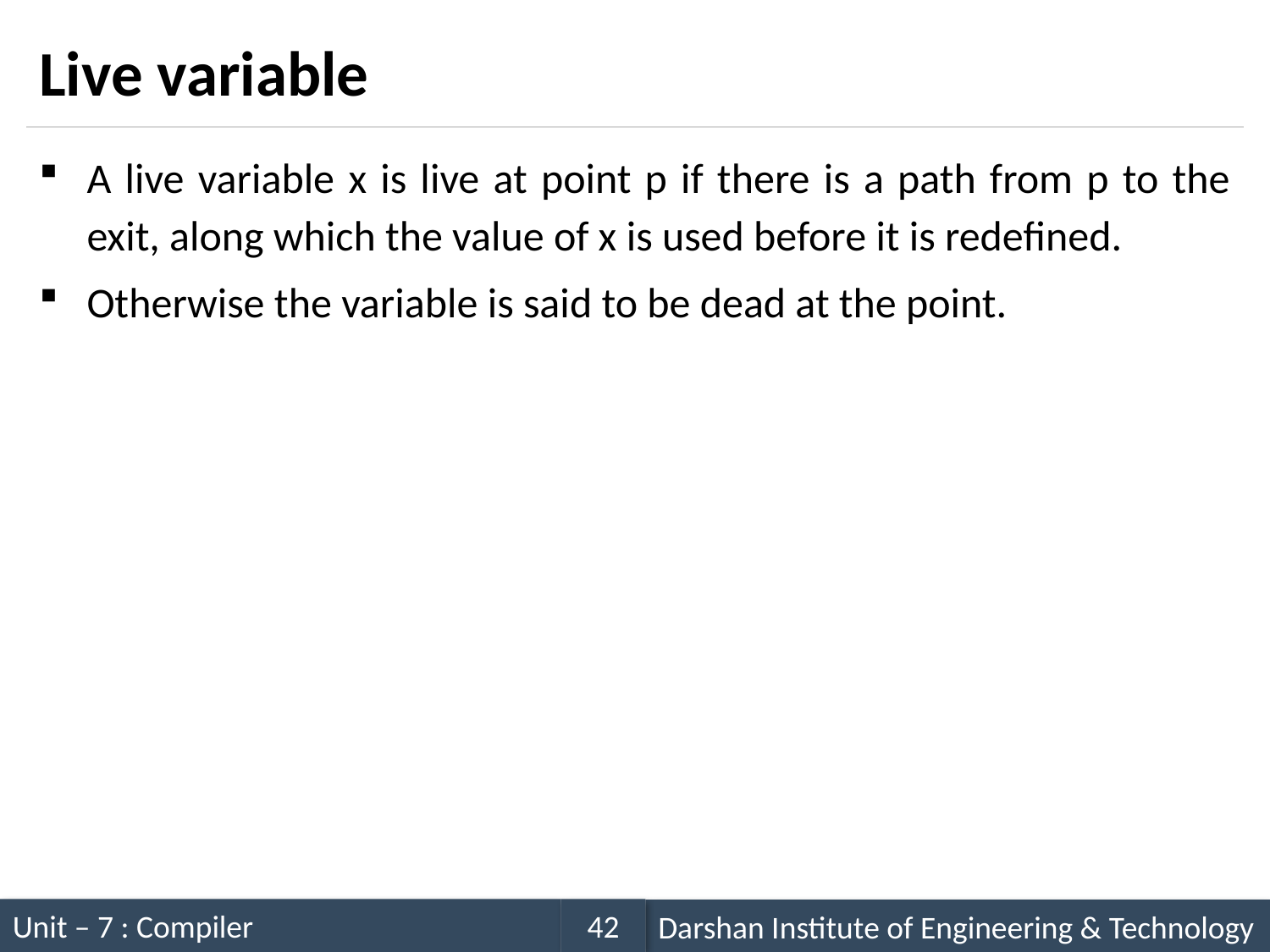

# Live variable
A live variable x is live at point p if there is a path from p to the exit, along which the value of x is used before it is redefined.
Otherwise the variable is said to be dead at the point.